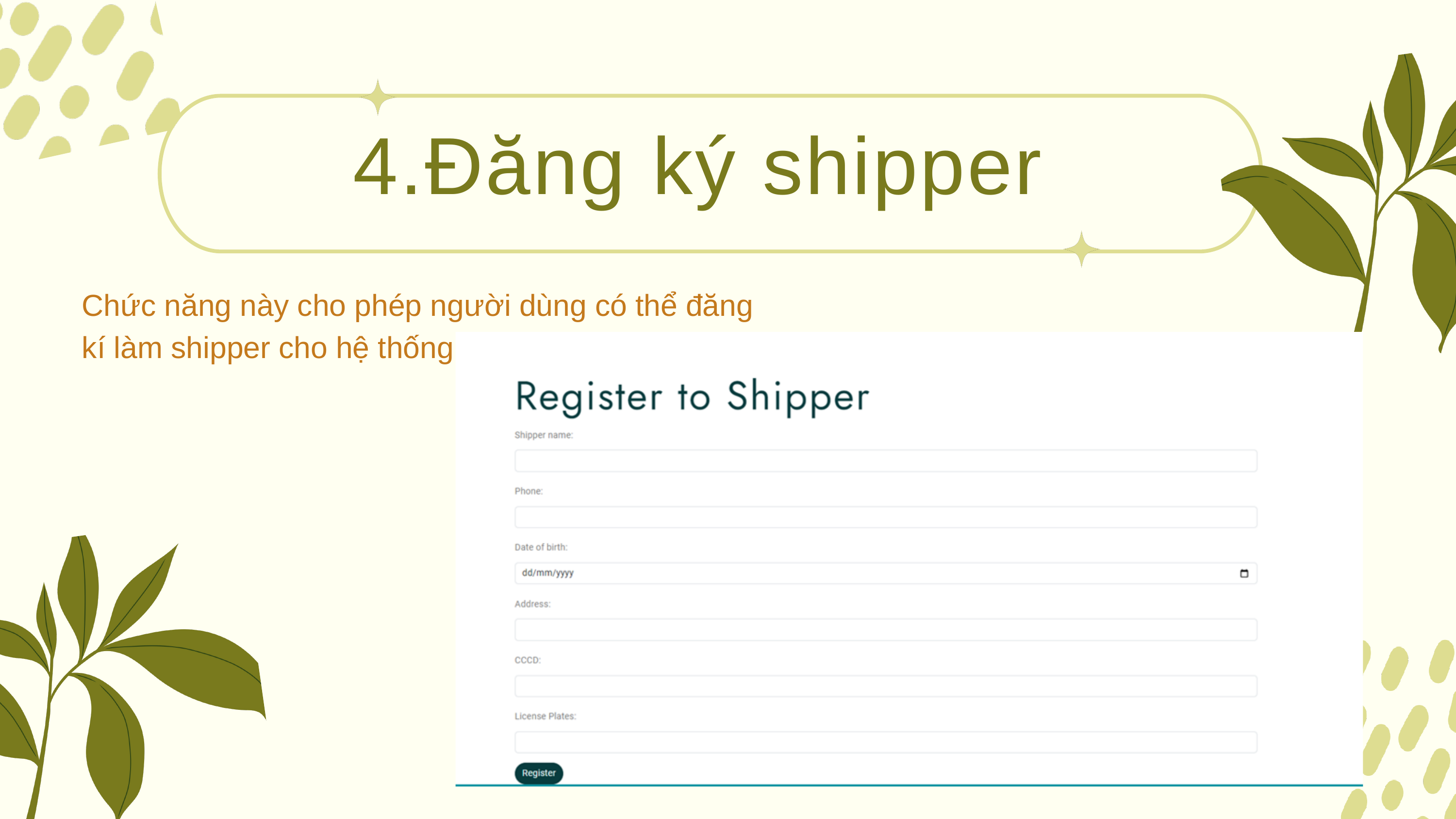

4.Đăng ký shipper

Chức năng này cho phép người dùng có thể đăng kí làm shipper cho hệ thống